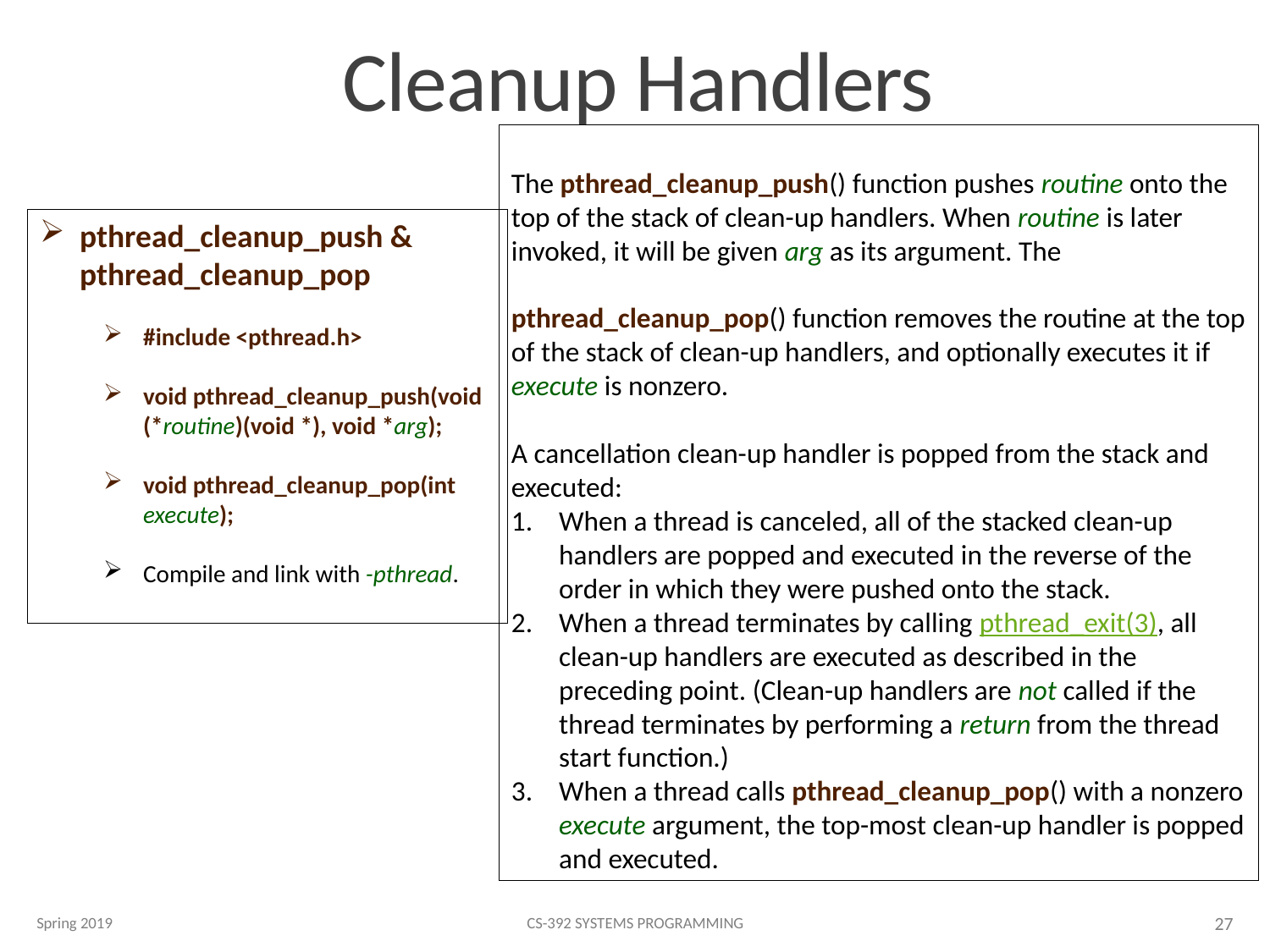

# Cleanup Handlers
The pthread_cleanup_push() function pushes routine onto the top of the stack of clean-up handlers. When routine is later invoked, it will be given arg as its argument. The

pthread_cleanup_pop() function removes the routine at the top of the stack of clean-up handlers, and optionally executes it if execute is nonzero.

A cancellation clean-up handler is popped from the stack and executed:
When a thread is canceled, all of the stacked clean-up handlers are popped and executed in the reverse of the order in which they were pushed onto the stack.
When a thread terminates by calling pthread_exit(3), all clean-up handlers are executed as described in the preceding point. (Clean-up handlers are not called if the thread terminates by performing a return from the thread start function.)
When a thread calls pthread_cleanup_pop() with a nonzero execute argument, the top-most clean-up handler is popped and executed.
pthread_cleanup_push & pthread_cleanup_pop

#include <pthread.h>

void pthread_cleanup_push(void (*routine)(void *), void *arg);

void pthread_cleanup_pop(int execute);

Compile and link with -pthread.
Spring 2019
CS-392 Systems Programming
27